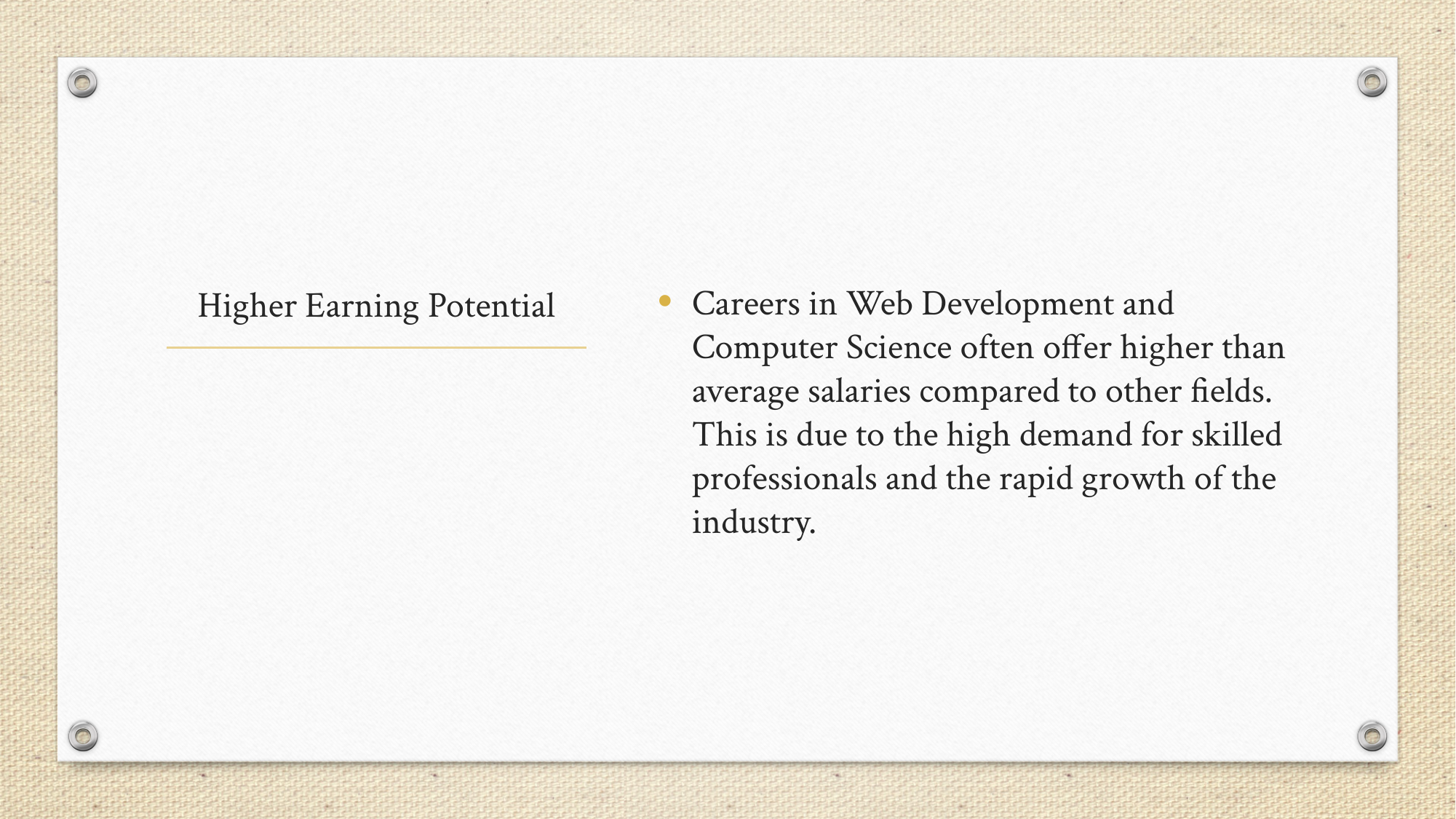

Careers in Web Development and Computer Science often offer higher than average salaries compared to other fields. This is due to the high demand for skilled professionals and the rapid growth of the industry.
# Higher Earning Potential